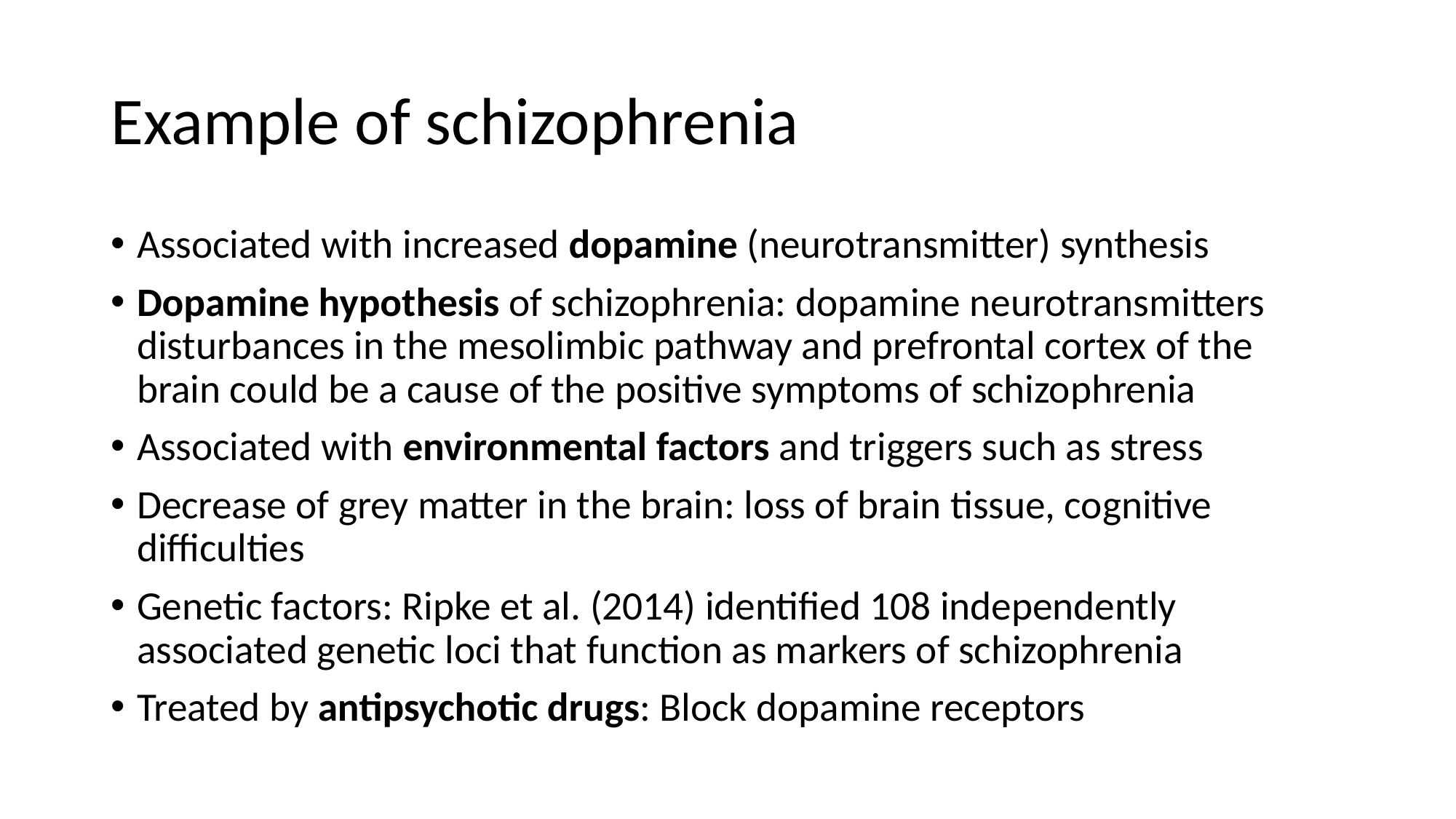

# Example of schizophrenia
Associated with increased dopamine (neurotransmitter) synthesis
Dopamine hypothesis of schizophrenia: dopamine neurotransmitters disturbances in the mesolimbic pathway and prefrontal cortex of the brain could be a cause of the positive symptoms of schizophrenia
Associated with environmental factors and triggers such as stress
Decrease of grey matter in the brain: loss of brain tissue, cognitive difficulties
Genetic factors: Ripke et al. (2014) identified 108 independently associated genetic loci that function as markers of schizophrenia
Treated by antipsychotic drugs: Block dopamine receptors